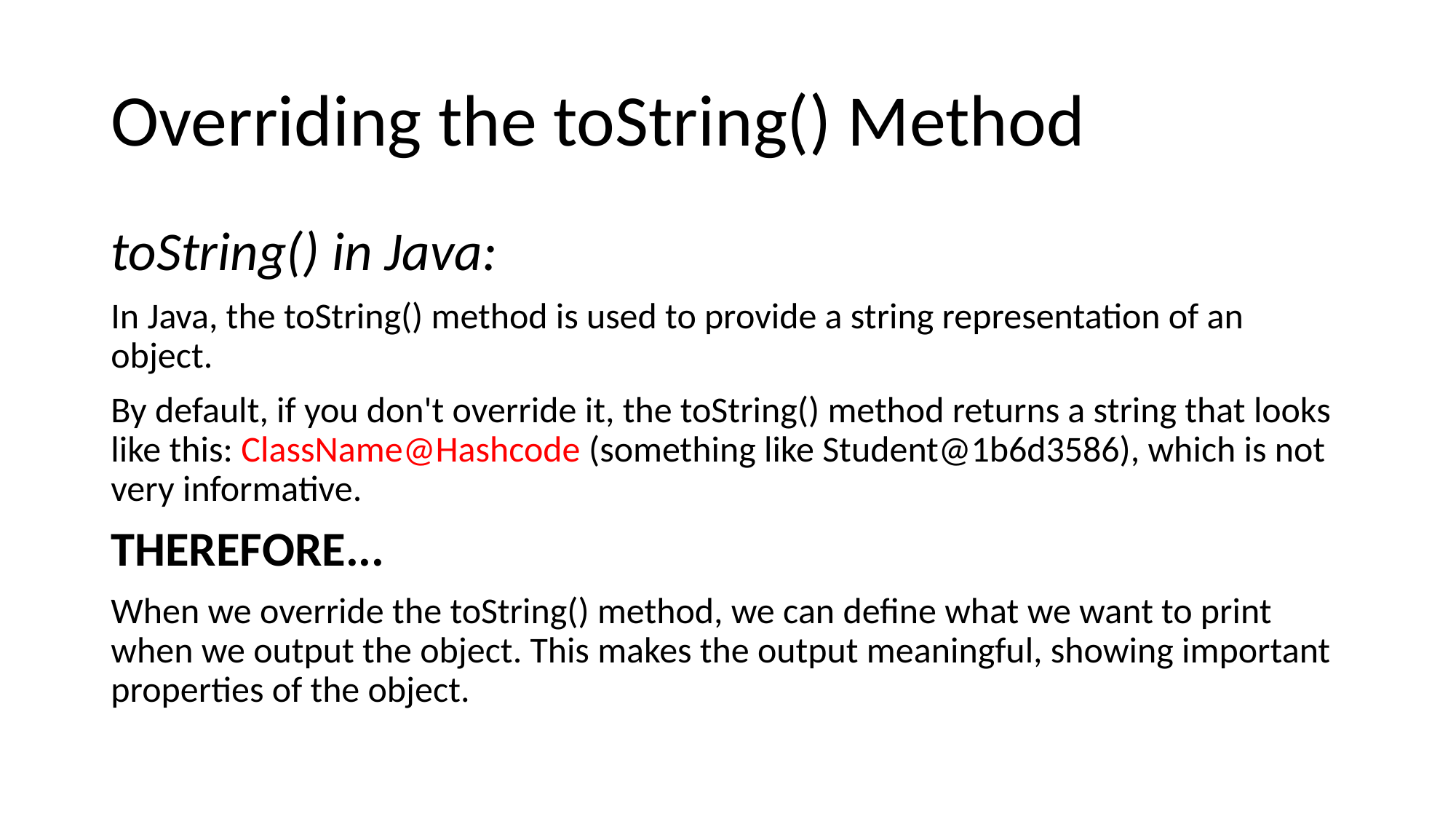

# Overriding the toString() Method
toString() in Java:
In Java, the toString() method is used to provide a string representation of an object.
By default, if you don't override it, the toString() method returns a string that looks like this: ClassName@Hashcode (something like Student@1b6d3586), which is not very informative.
THEREFORE...
When we override the toString() method, we can define what we want to print when we output the object. This makes the output meaningful, showing important properties of the object.